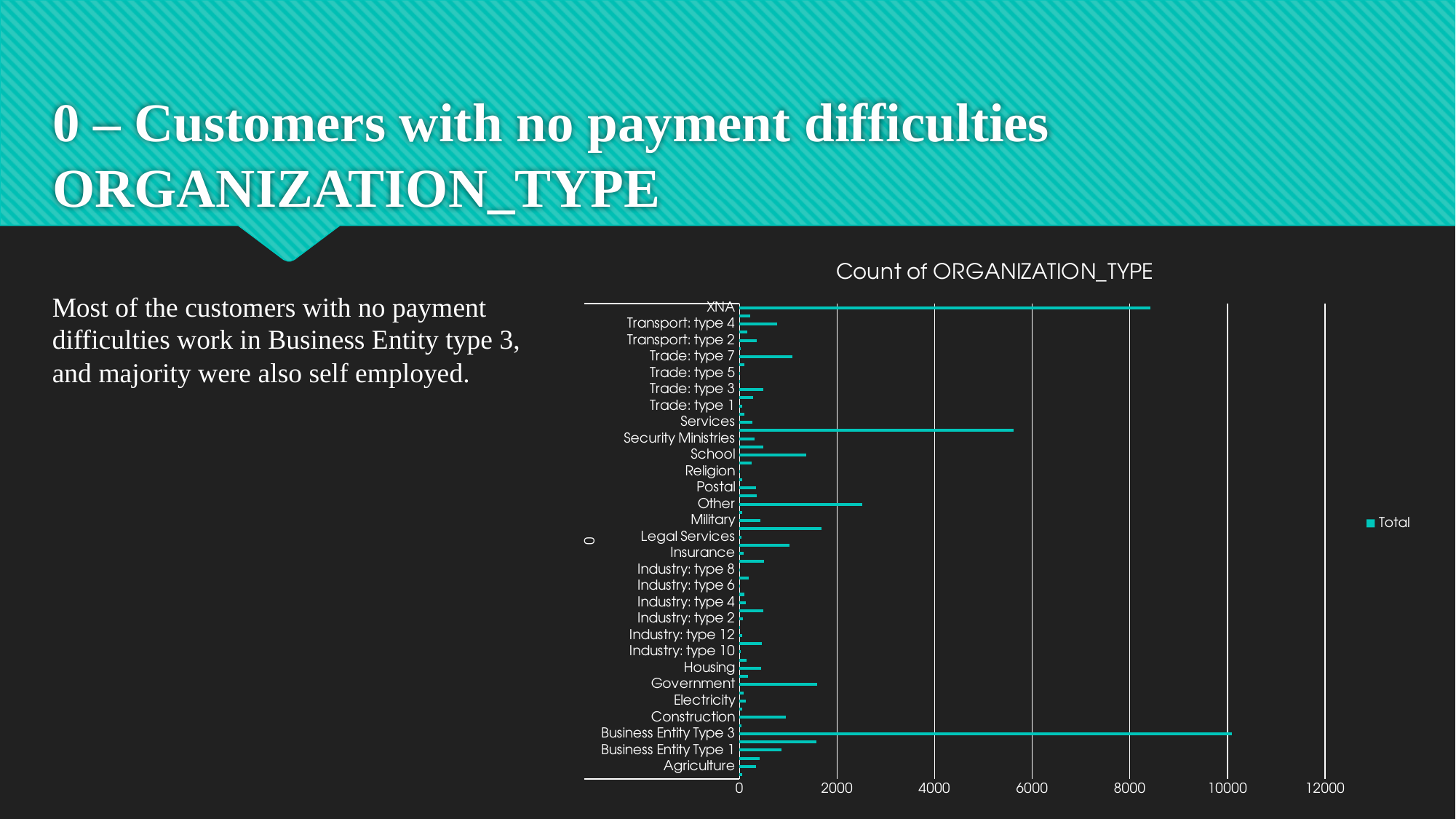

0 – Customers with no payment difficulties
ORGANIZATION_TYPE

### Chart: Count of ORGANIZATION_TYPE

| Category | Total |
|---|---|
| Advertising | 61.0 |
| Agriculture | 341.0 |
| Bank | 408.0 |
| Business Entity Type 1 | 865.0 |
| Business Entity Type 2 | 1571.0 |
| Business Entity Type 3 | 10087.0 |
| Cleaning | 37.0 |
| Construction | 958.0 |
| Culture | 62.0 |
| Electricity | 134.0 |
| Emergency | 86.0 |
| Government | 1592.0 |
| Hotel | 169.0 |
| Housing | 447.0 |
| Industry: type 1 | 140.0 |
| Industry: type 10 | 20.0 |
| Industry: type 11 | 461.0 |
| Industry: type 12 | 50.0 |
| Industry: type 13 | 11.0 |
| Industry: type 2 | 68.0 |
| Industry: type 3 | 491.0 |
| Industry: type 4 | 125.0 |
| Industry: type 5 | 96.0 |
| Industry: type 6 | 11.0 |
| Industry: type 7 | 190.0 |
| Industry: type 8 | 8.0 |
| Industry: type 9 | 496.0 |
| Insurance | 82.0 |
| Kindergarten | 1024.0 |
| Legal Services | 40.0 |
| Medicine | 1687.0 |
| Military | 432.0 |
| Mobile | 52.0 |
| Other | 2509.0 |
| Police | 348.0 |
| Postal | 343.0 |
| Realtor | 54.0 |
| Religion | 13.0 |
| Restaurant | 257.0 |
| School | 1372.0 |
| Security | 488.0 |
| Security Ministries | 315.0 |
| Self-employed | 5612.0 |
| Services | 260.0 |
| Telecom | 98.0 |
| Trade: type 1 | 61.0 |
| Trade: type 2 | 286.0 |
| Trade: type 3 | 490.0 |
| Trade: type 4 | 8.0 |
| Trade: type 5 | 7.0 |
| Trade: type 6 | 105.0 |
| Trade: type 7 | 1090.0 |
| Transport: type 1 | 26.0 |
| Transport: type 2 | 359.0 |
| Transport: type 3 | 166.0 |
| Transport: type 4 | 770.0 |
| University | 213.0 |
| XNA | 8421.0 |
Most of the customers with no payment difficulties work in Business Entity type 3, and majority were also self employed.